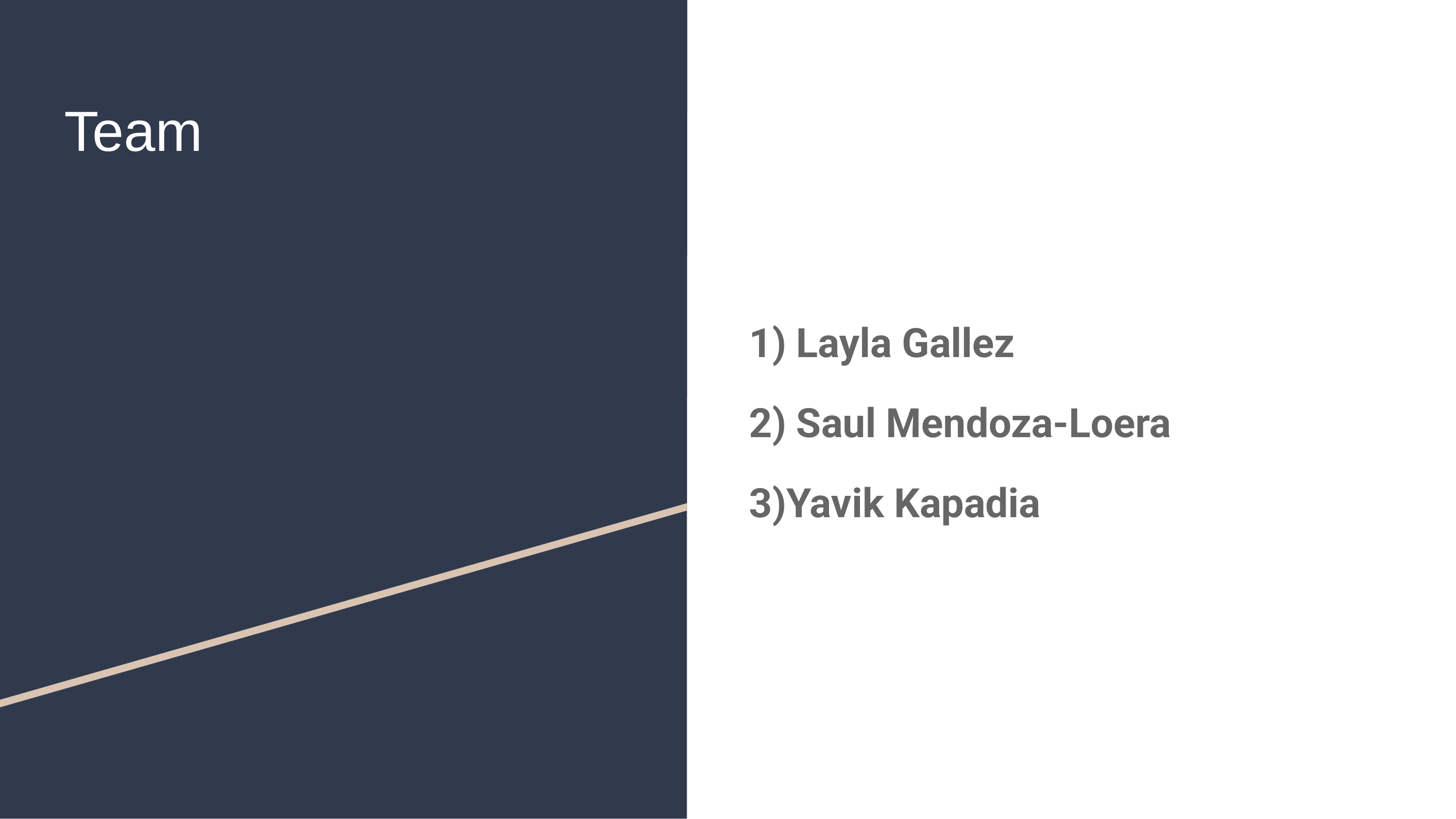

# Team
1) Layla Gallez
2) Saul Mendoza-Loera
3)Yavik Kapadia